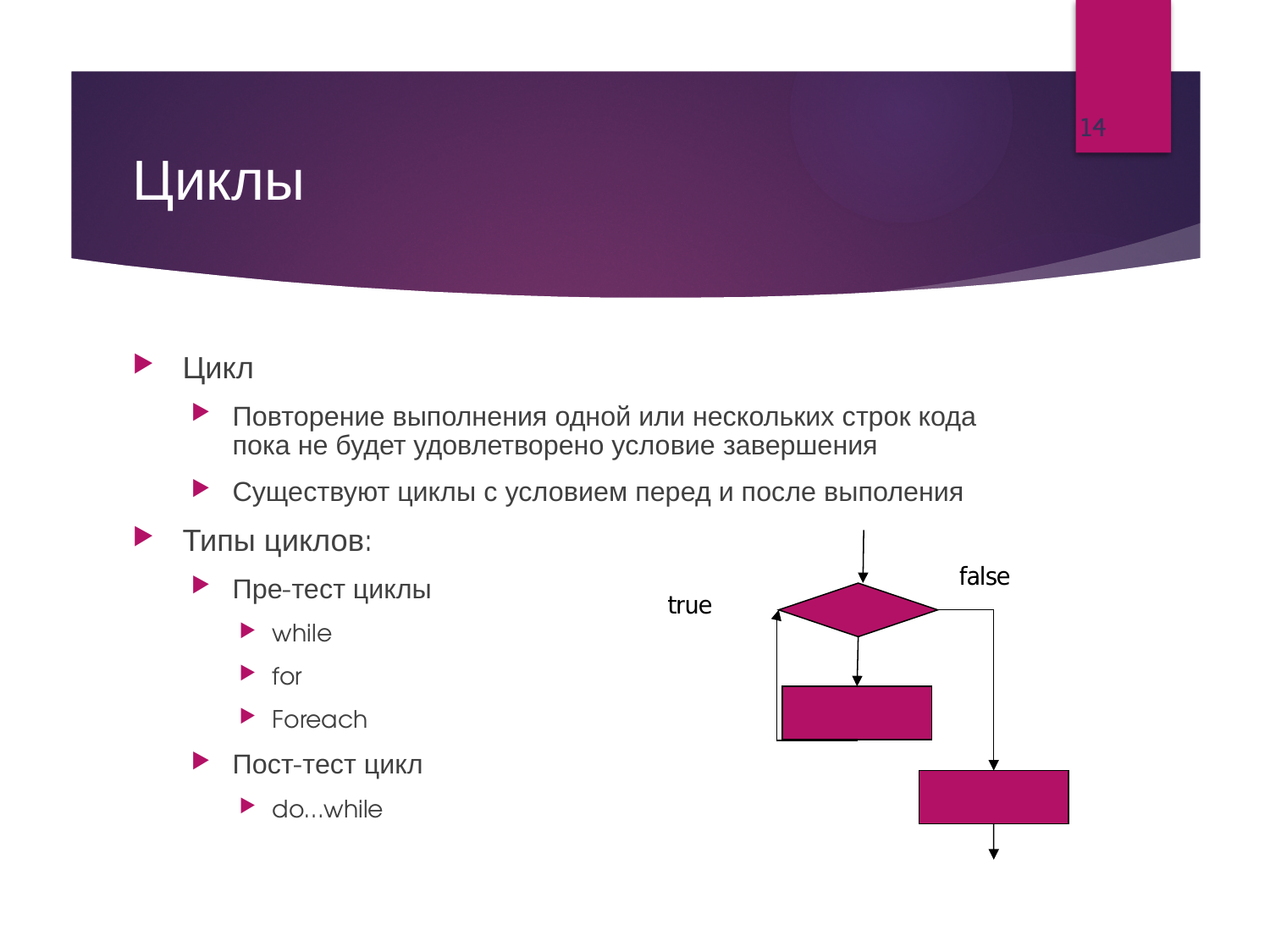

14
# Циклы
Цикл
Повторение выполнения одной или нескольких строк кода пока не будет удовлетворено условие завершения
Существуют циклы с условием перед и после выполения
Типы циклов:
Пре-тест циклы
while
for
Foreach
Пост-тест цикл
do…while

false
true